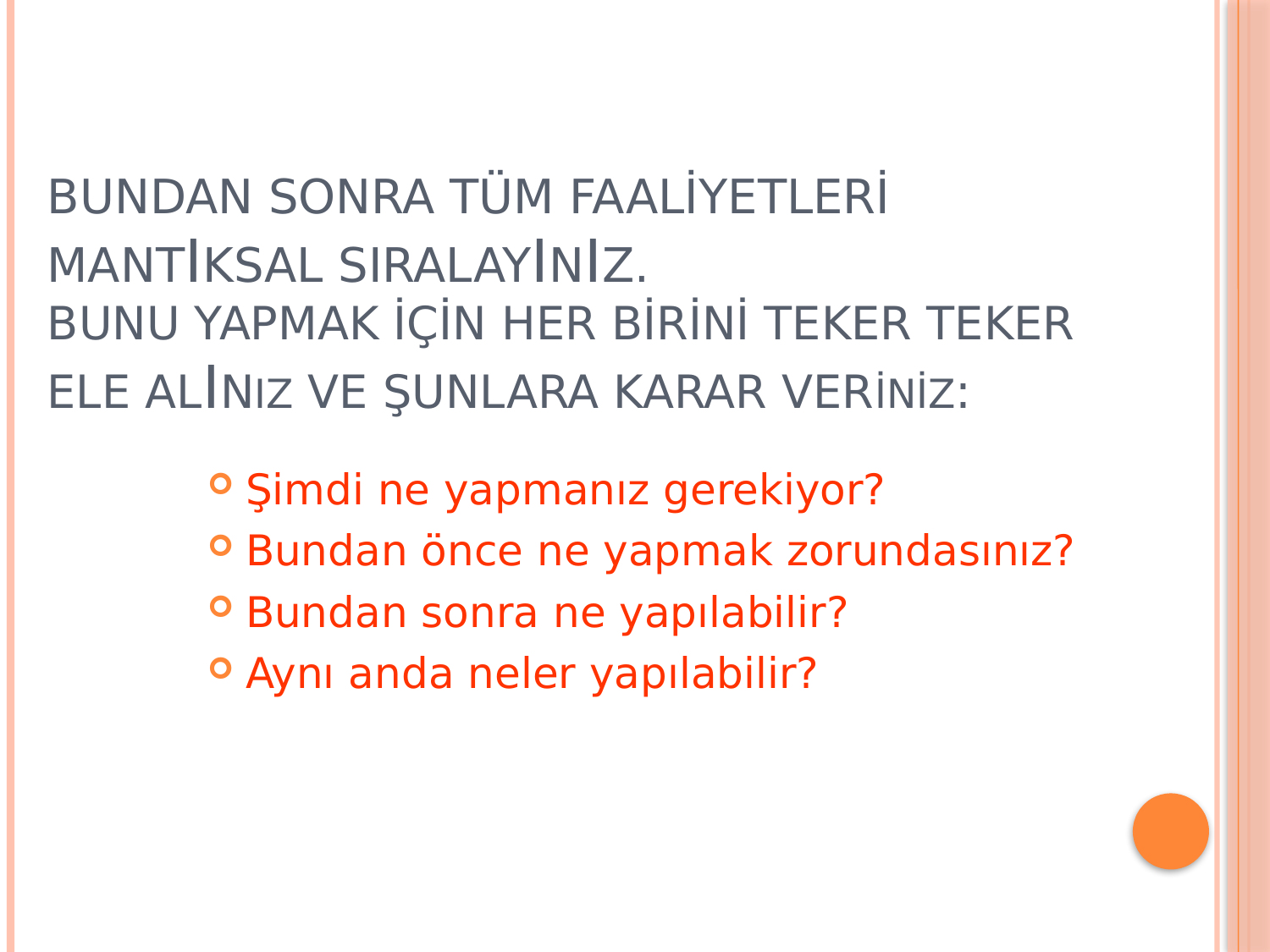

# Bundan sonra tüm faaliyetleri mantıksal sıralayınız. Bunu yapmak için her birini teker teker ele alınIZ ve şunlara karar verİNİZ:
Şimdi ne yapmanız gerekiyor?
Bundan önce ne yapmak zorundasınız?
Bundan sonra ne yapılabilir?
Aynı anda neler yapılabilir?